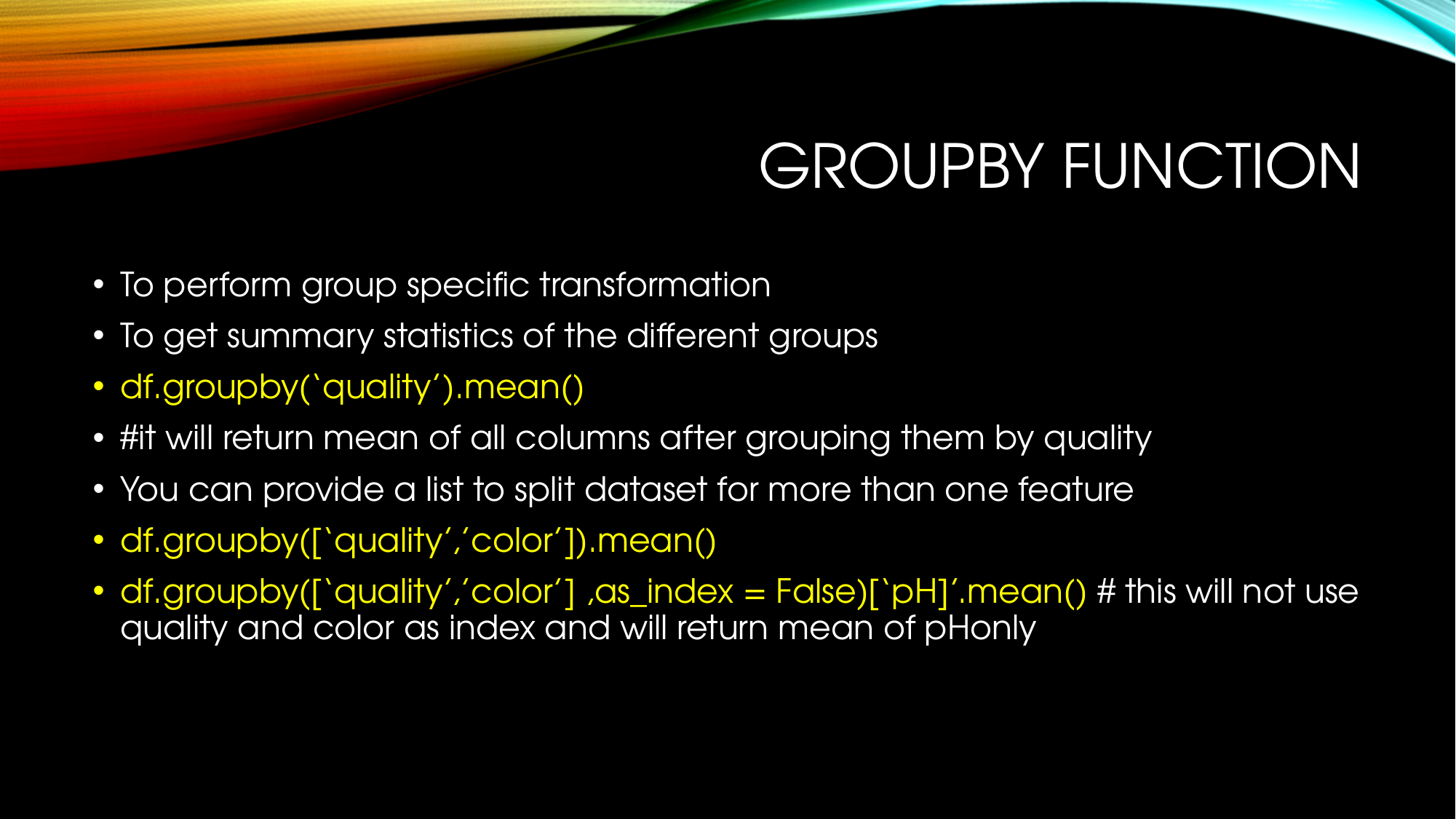

# Groupby function
To perform group specific transformation
To get summary statistics of the different groups
df.groupby(‘quality’).mean()
#it will return mean of all columns after grouping them by quality
You can provide a list to split dataset for more than one feature
df.groupby([‘quality’,’color’]).mean()
df.groupby([‘quality’,’color’] ,as_index = False)[‘pH]’.mean() # this will not use quality and color as index and will return mean of pHonly